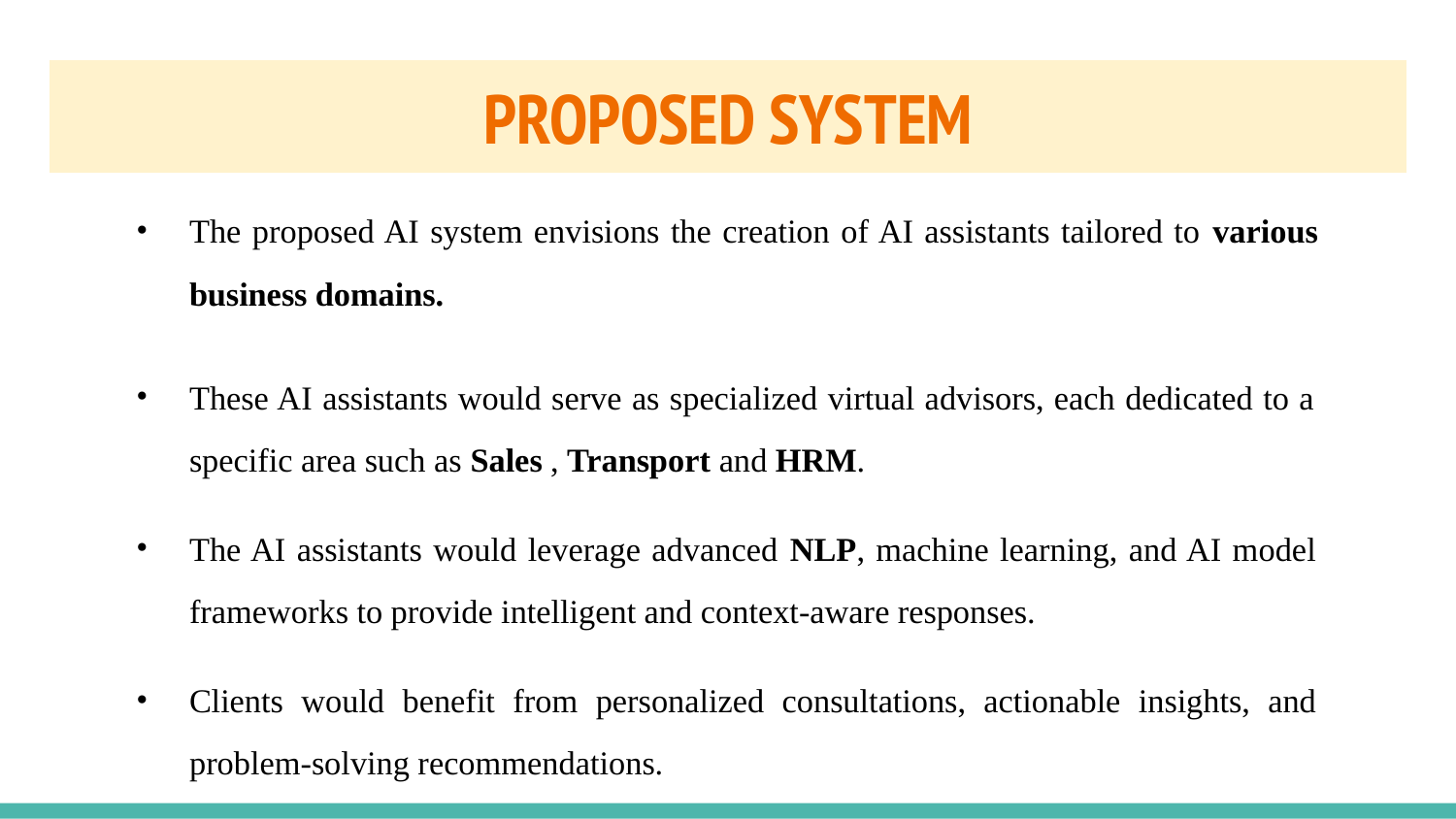

# PROPOSED SYSTEM
The proposed AI system envisions the creation of AI assistants tailored to various business domains.

These AI assistants would serve as specialized virtual advisors, each dedicated to a specific area such as Sales , Transport and HRM.
The AI assistants would leverage advanced NLP, machine learning, and AI model frameworks to provide intelligent and context-aware responses.
Clients would benefit from personalized consultations, actionable insights, and problem-solving recommendations.